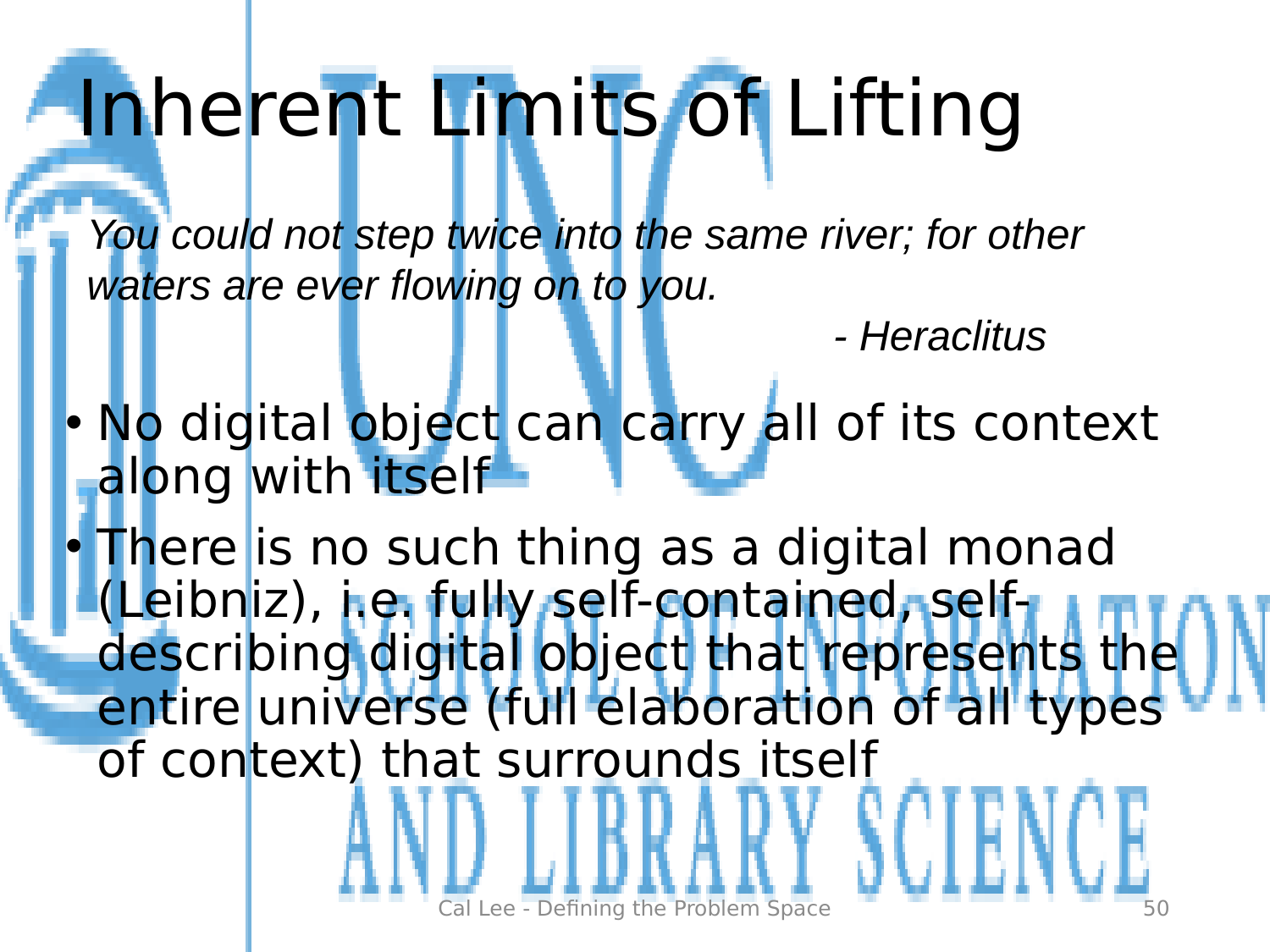

# Inherent Limits of Lifting
You could not step twice into the same river; for other waters are ever flowing on to you.
                                                               - Heraclitus
No digital object can carry all of its context along with itself
There is no such thing as a digital monad (Leibniz), i.e. fully self-contained, self-describing digital object that represents the entire universe (full elaboration of all types of context) that surrounds itself
Cal Lee - Defining the Problem Space
50